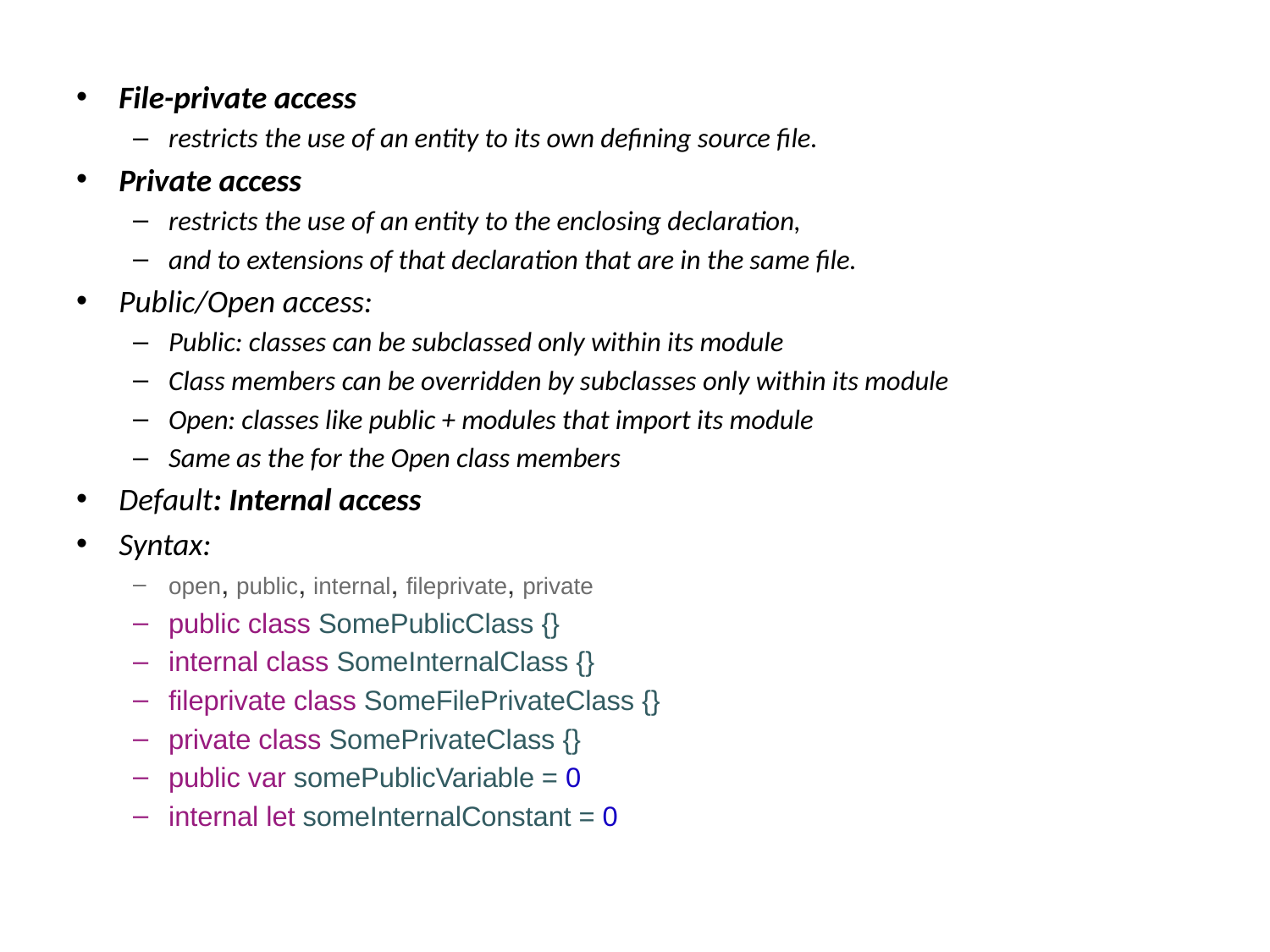

File-private access
restricts the use of an entity to its own defining source file.
Private access
restricts the use of an entity to the enclosing declaration,
and to extensions of that declaration that are in the same file.
Public/Open access:
Public: classes can be subclassed only within its module
Class members can be overridden by subclasses only within its module
Open: classes like public + modules that import its module
Same as the for the Open class members
Default: Internal access
Syntax:
open, public, internal, fileprivate, private
public class SomePublicClass {}
internal class SomeInternalClass {}
fileprivate class SomeFilePrivateClass {}
private class SomePrivateClass {}
public var somePublicVariable = 0
internal let someInternalConstant = 0